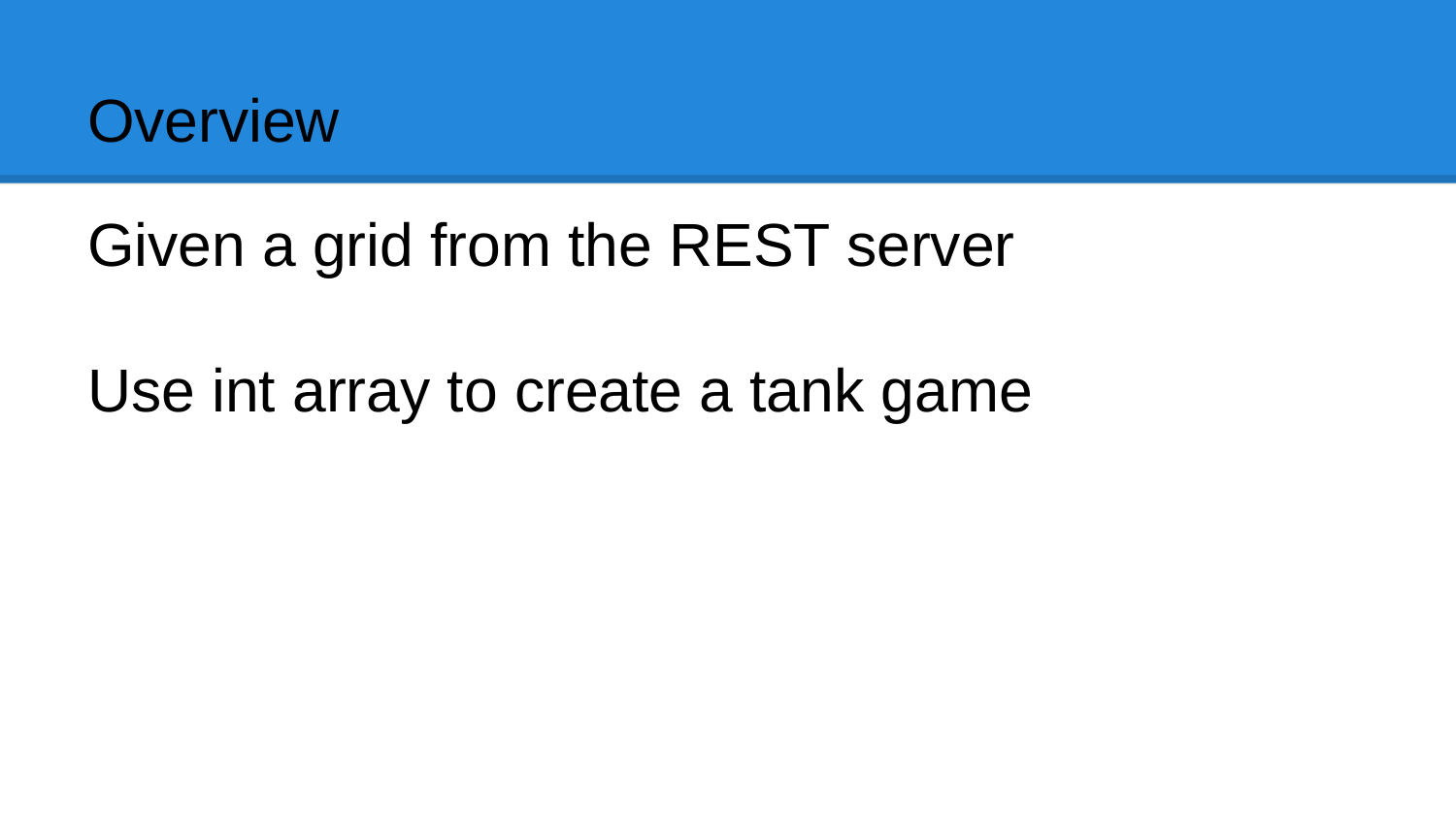

# Overview
Given a grid from the REST server

Use int array to create a tank game